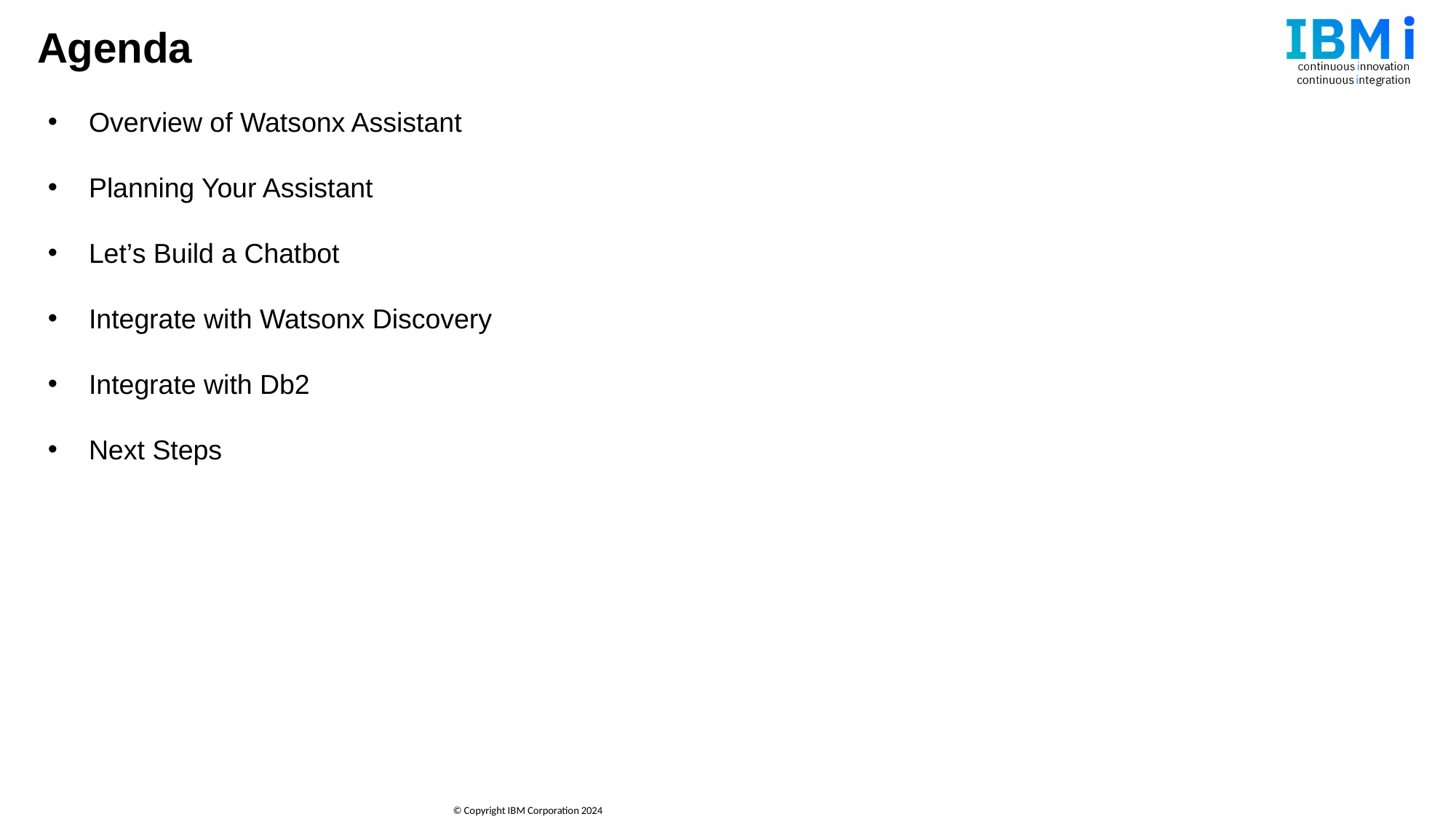

# Agenda
Overview of Watsonx Assistant

Planning Your Assistant

Let’s Build a Chatbot

Integrate with Watsonx Discovery

Integrate with Db2

Next Steps